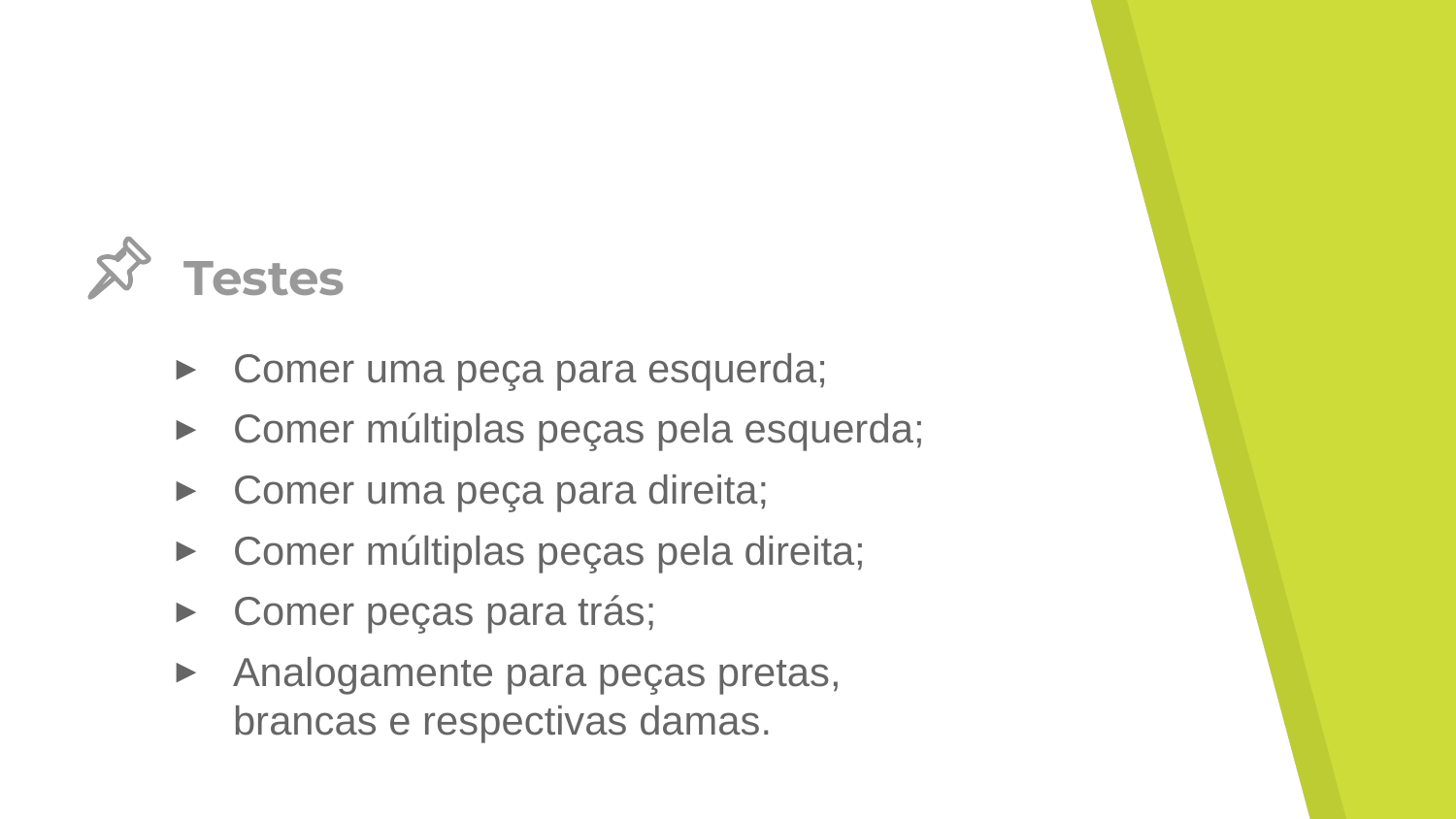

Testes
Comer uma peça para esquerda;
Comer múltiplas peças pela esquerda;
Comer uma peça para direita;
Comer múltiplas peças pela direita;
Comer peças para trás;
Analogamente para peças pretas, brancas e respectivas damas.